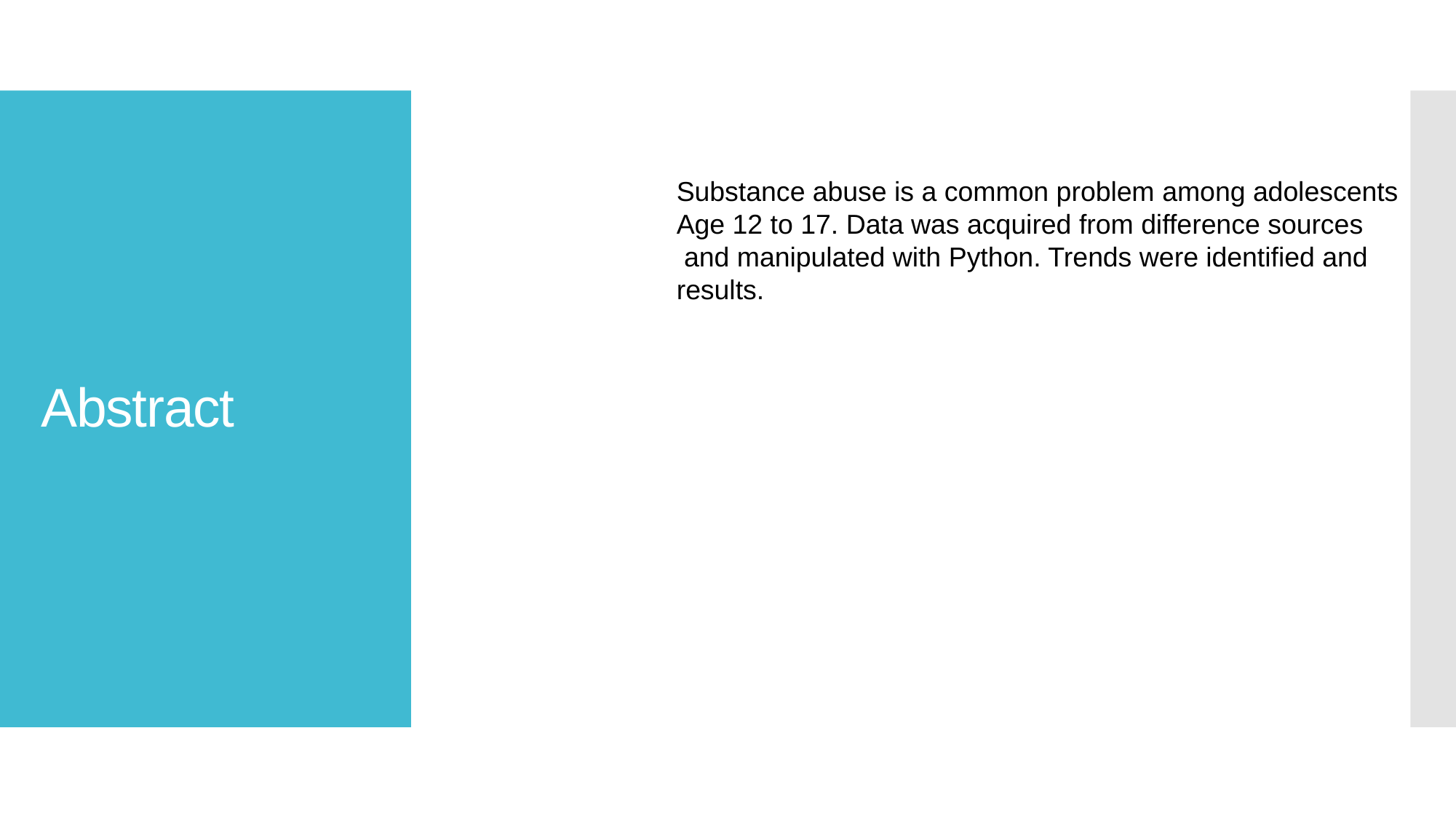

# Abstract
Substance abuse is a common problem among adolescents
Age 12 to 17. Data was acquired from difference sources
 and manipulated with Python. Trends were identified and
results.